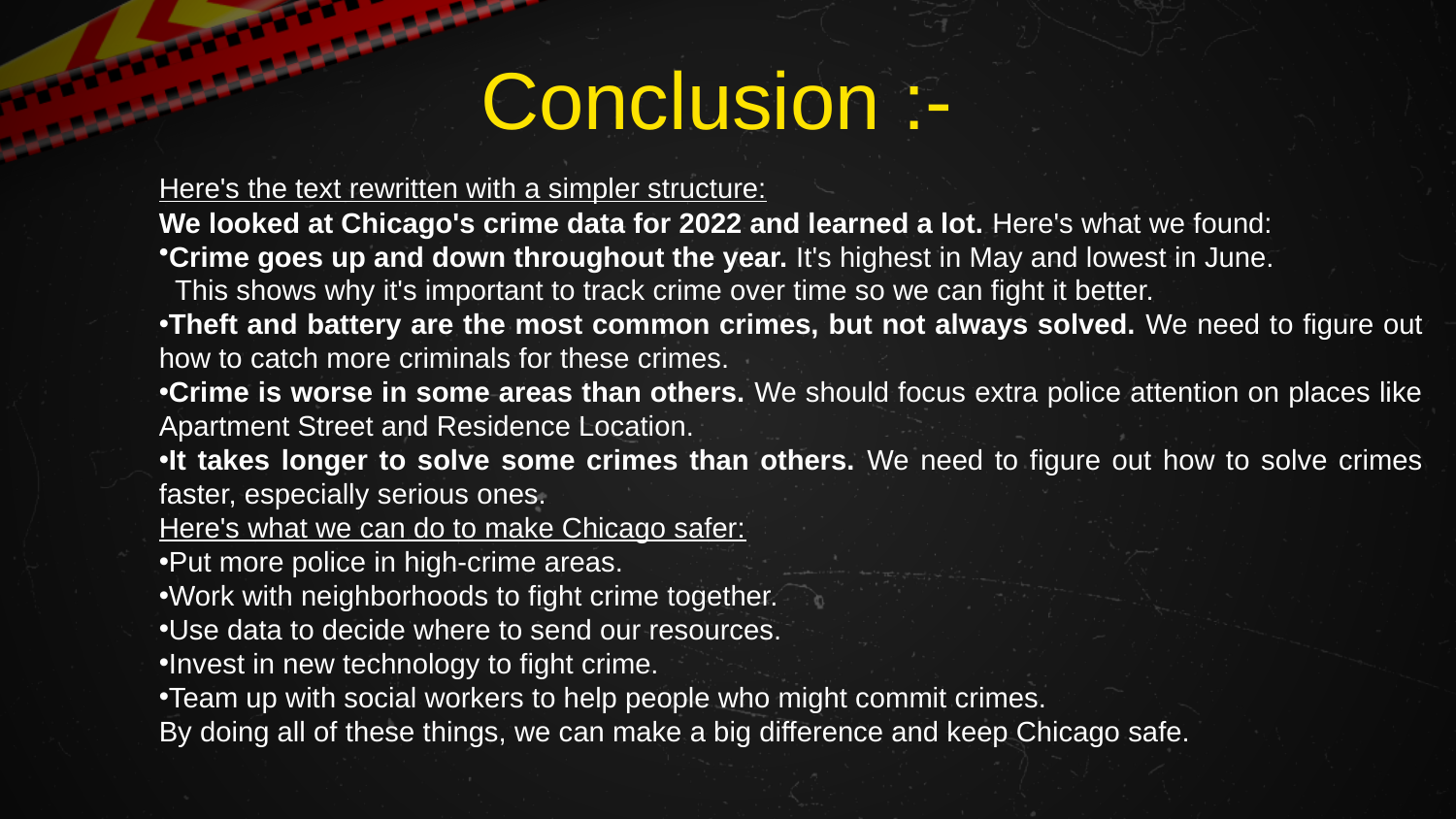

# Conclusion :-
Here's the text rewritten with a simpler structure:
We looked at Chicago's crime data for 2022 and learned a lot. Here's what we found:
Crime goes up and down throughout the year. It's highest in May and lowest in June.
  This shows why it's important to track crime over time so we can fight it better.
Theft and battery are the most common crimes, but not always solved. We need to figure out how to catch more criminals for these crimes.
Crime is worse in some areas than others. We should focus extra police attention on places like Apartment Street and Residence Location.
It takes longer to solve some crimes than others. We need to figure out how to solve crimes faster, especially serious ones.
Here's what we can do to make Chicago safer:
Put more police in high-crime areas.
Work with neighborhoods to fight crime together.
Use data to decide where to send our resources.
Invest in new technology to fight crime.
Team up with social workers to help people who might commit crimes.
By doing all of these things, we can make a big difference and keep Chicago safe.